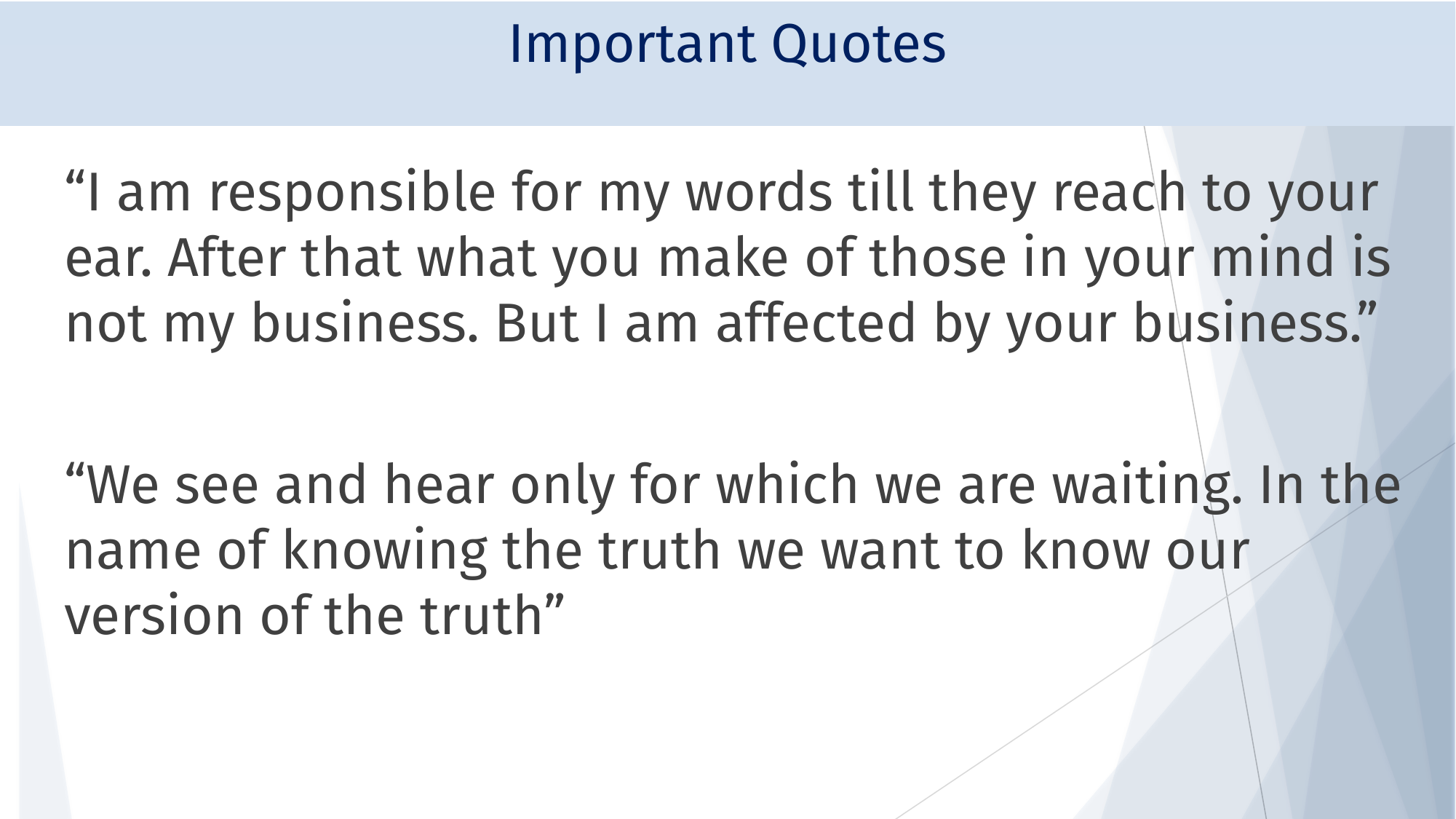

# Important Quotes
“I am responsible for my words till they reach to your ear. After that what you make of those in your mind is not my business. But I am affected by your business.”

“We see and hear only for which we are waiting. In the name of knowing the truth we want to know our version of the truth”